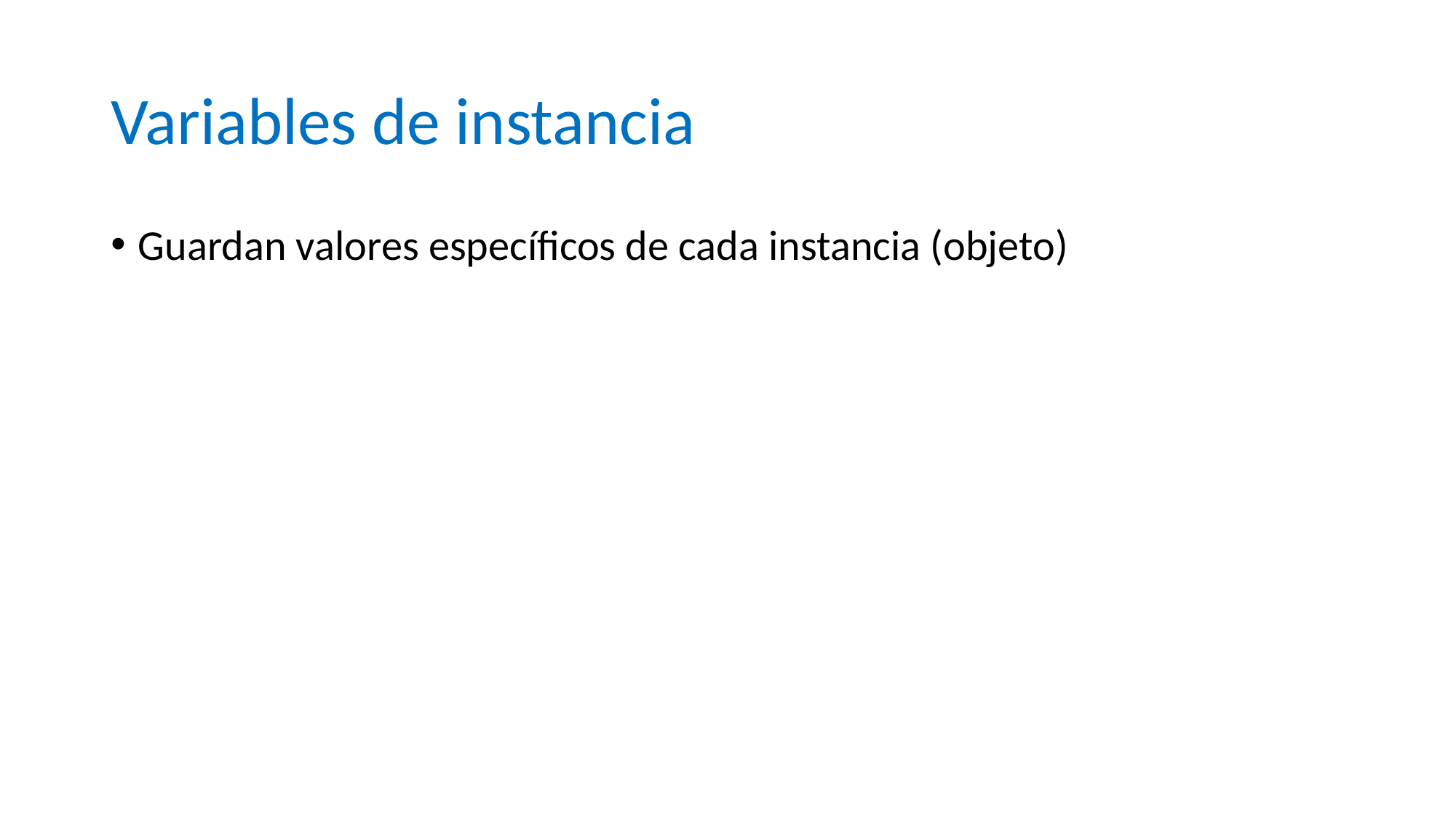

# Variables de instancia
Guardan valores específicos de cada instancia (objeto)